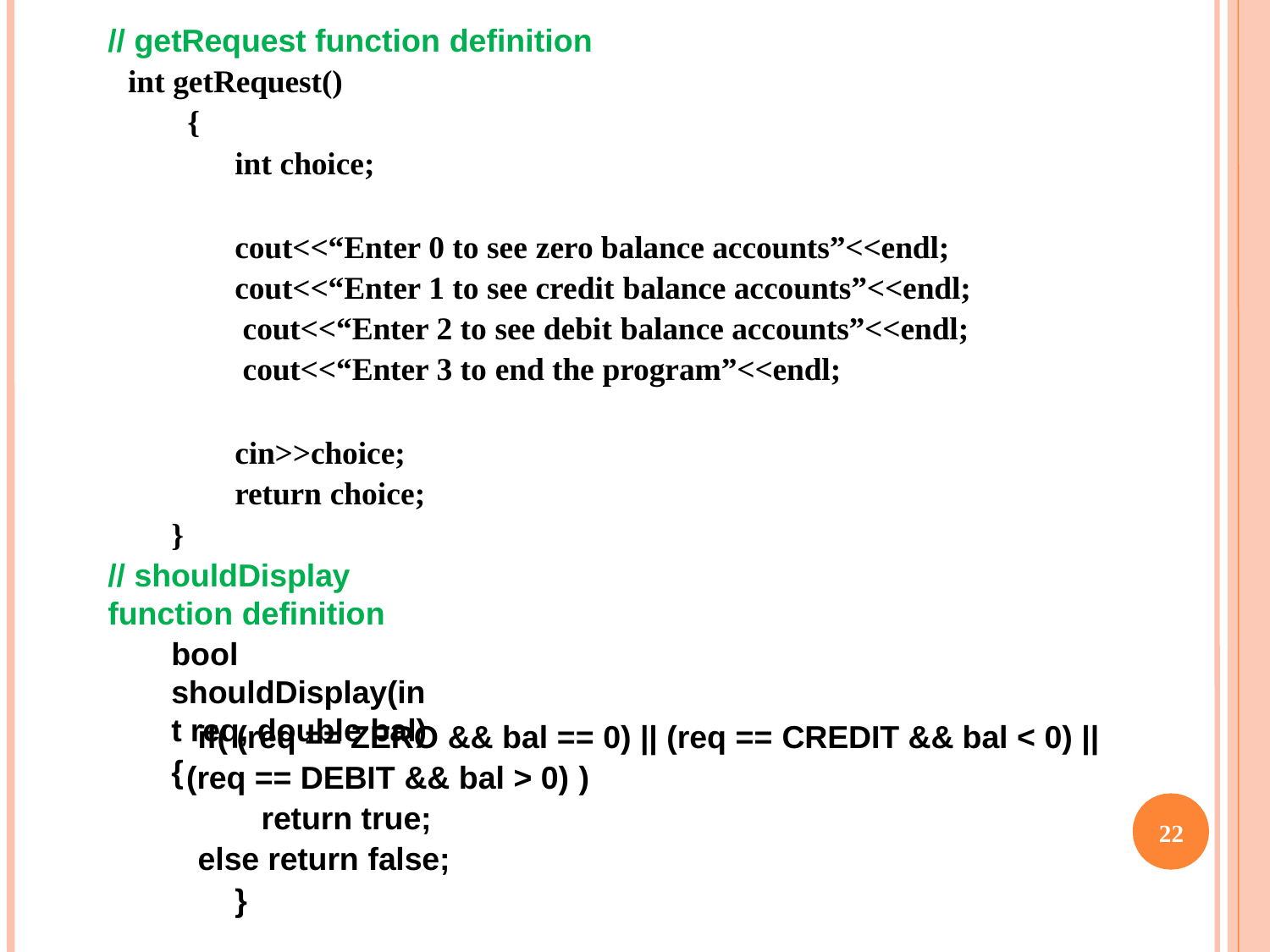

# // getRequest function definition
int getRequest()
{
int choice;

cout<<“Enter 0 to see zero balance accounts”<<endl;  cout<<“Enter 1 to see credit balance accounts”<<endl;  cout<<“Enter 2 to see debit balance accounts”<<endl;  cout<<“Enter 3 to end the program”<<endl;

cin>>choice;  return choice;
}
// shouldDisplay function definition
bool	shouldDisplay(int req, double bal)
{
if( (req == ZERO && bal == 0) || (req == CREDIT && bal < 0) ||  (req == DEBIT && bal > 0) )
return true;  else return false;
}
22